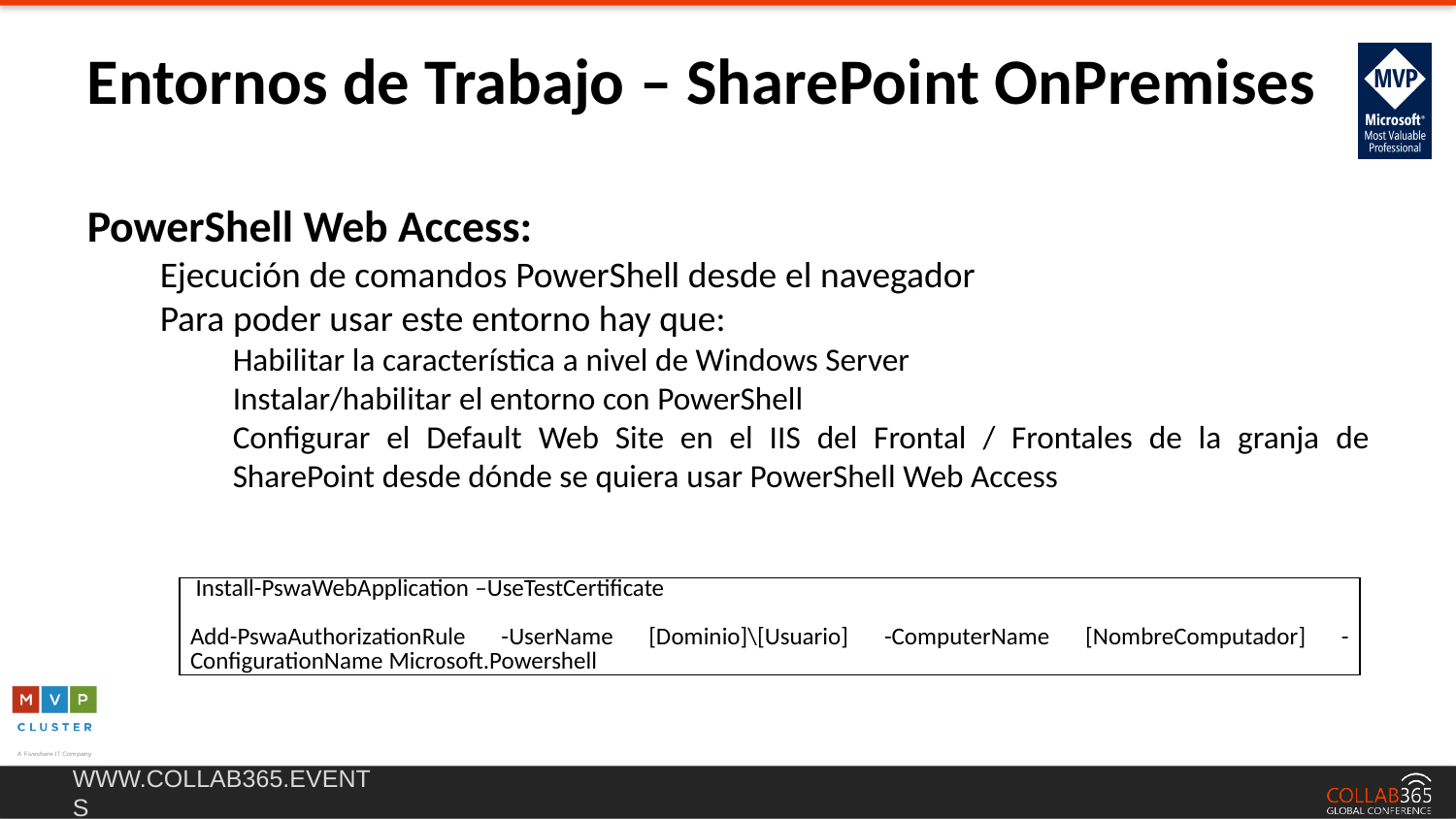

Entornos de Trabajo – SharePoint OnPremises
PowerShell Web Access:
Ejecución de comandos PowerShell desde el navegador
Para poder usar este entorno hay que:
Habilitar la característica a nivel de Windows Server
Instalar/habilitar el entorno con PowerShell
Configurar el Default Web Site en el IIS del Frontal / Frontales de la granja de SharePoint desde dónde se quiera usar PowerShell Web Access

| Install-PswaWebApplication –UseTestCertificate Add-PswaAuthorizationRule -UserName [Dominio]\[Usuario] -ComputerName [NombreComputador] -ConfigurationName Microsoft.Powershell |
| --- |